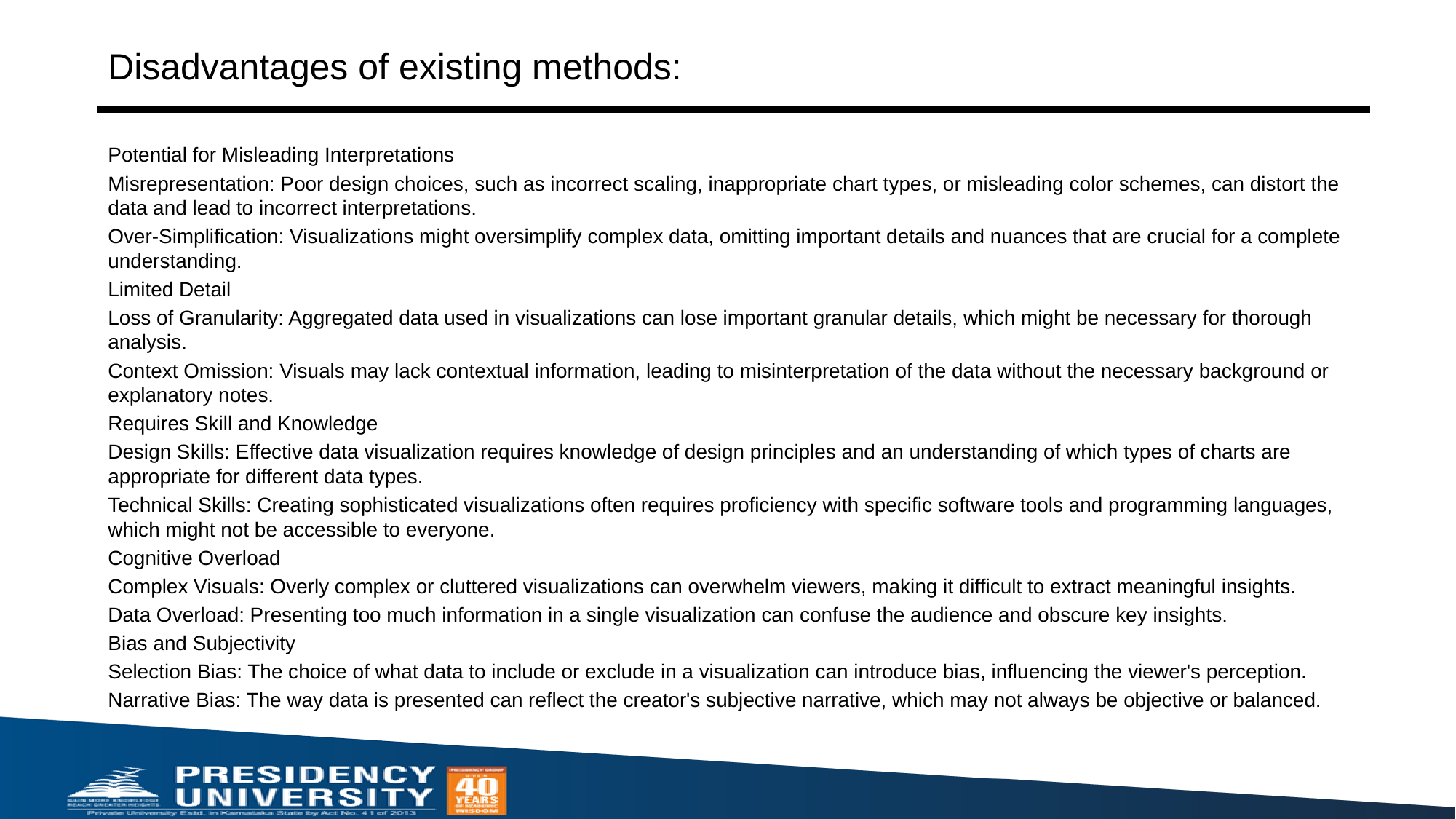

# Disadvantages of existing methods:
Potential for Misleading Interpretations
Misrepresentation: Poor design choices, such as incorrect scaling, inappropriate chart types, or misleading color schemes, can distort the data and lead to incorrect interpretations.
Over-Simplification: Visualizations might oversimplify complex data, omitting important details and nuances that are crucial for a complete understanding.
Limited Detail
Loss of Granularity: Aggregated data used in visualizations can lose important granular details, which might be necessary for thorough analysis.
Context Omission: Visuals may lack contextual information, leading to misinterpretation of the data without the necessary background or explanatory notes.
Requires Skill and Knowledge
Design Skills: Effective data visualization requires knowledge of design principles and an understanding of which types of charts are appropriate for different data types.
Technical Skills: Creating sophisticated visualizations often requires proficiency with specific software tools and programming languages, which might not be accessible to everyone.
Cognitive Overload
Complex Visuals: Overly complex or cluttered visualizations can overwhelm viewers, making it difficult to extract meaningful insights.
Data Overload: Presenting too much information in a single visualization can confuse the audience and obscure key insights.
Bias and Subjectivity
Selection Bias: The choice of what data to include or exclude in a visualization can introduce bias, influencing the viewer's perception.
Narrative Bias: The way data is presented can reflect the creator's subjective narrative, which may not always be objective or balanced.